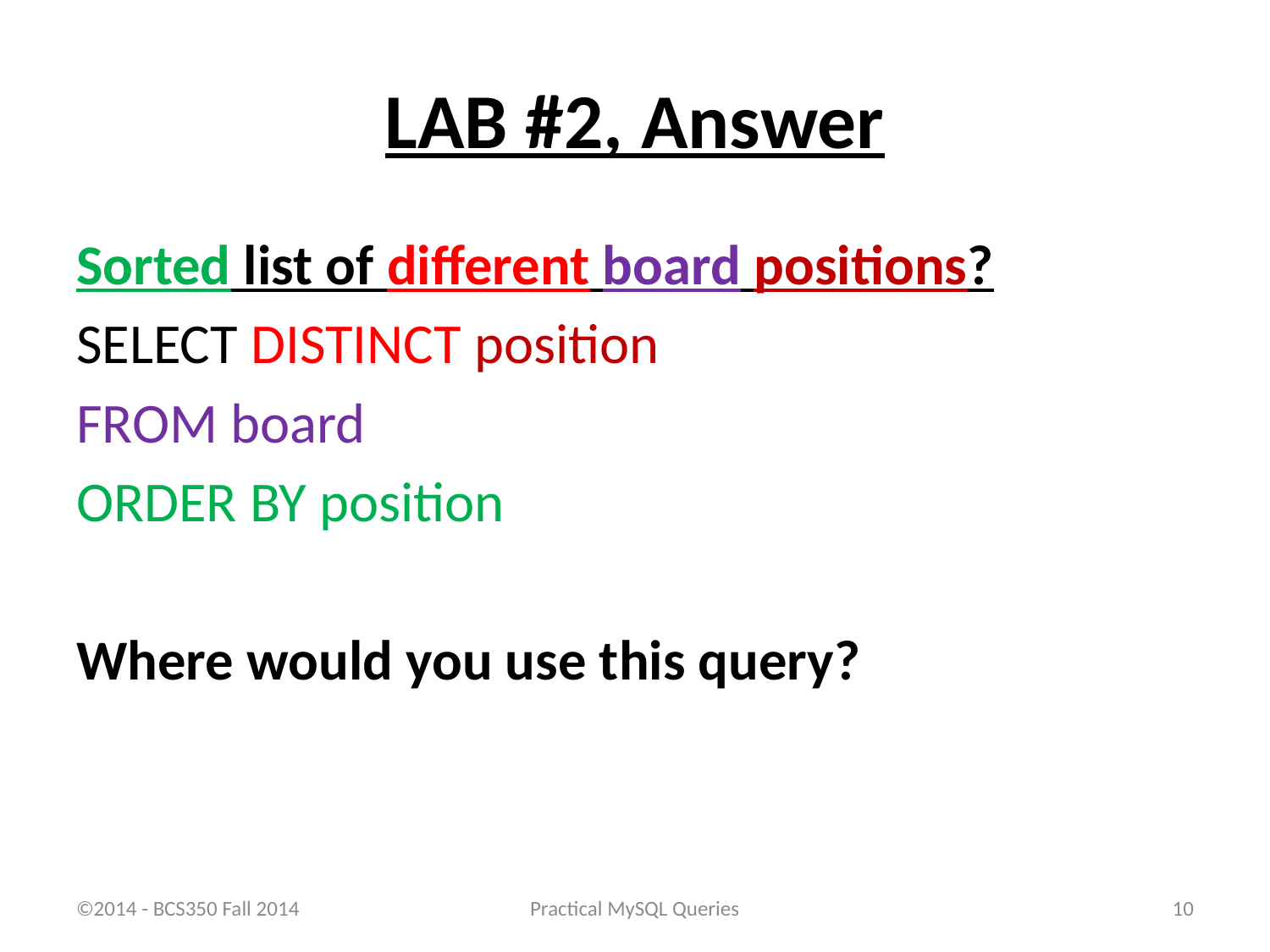

# LAB #2, Answer
Sorted list of different board positions?
SELECT DISTINCT position
FROM board
ORDER BY position

Where would you use this query?

©2014 - BCS350 Fall 2014
Practical MySQL Queries
10